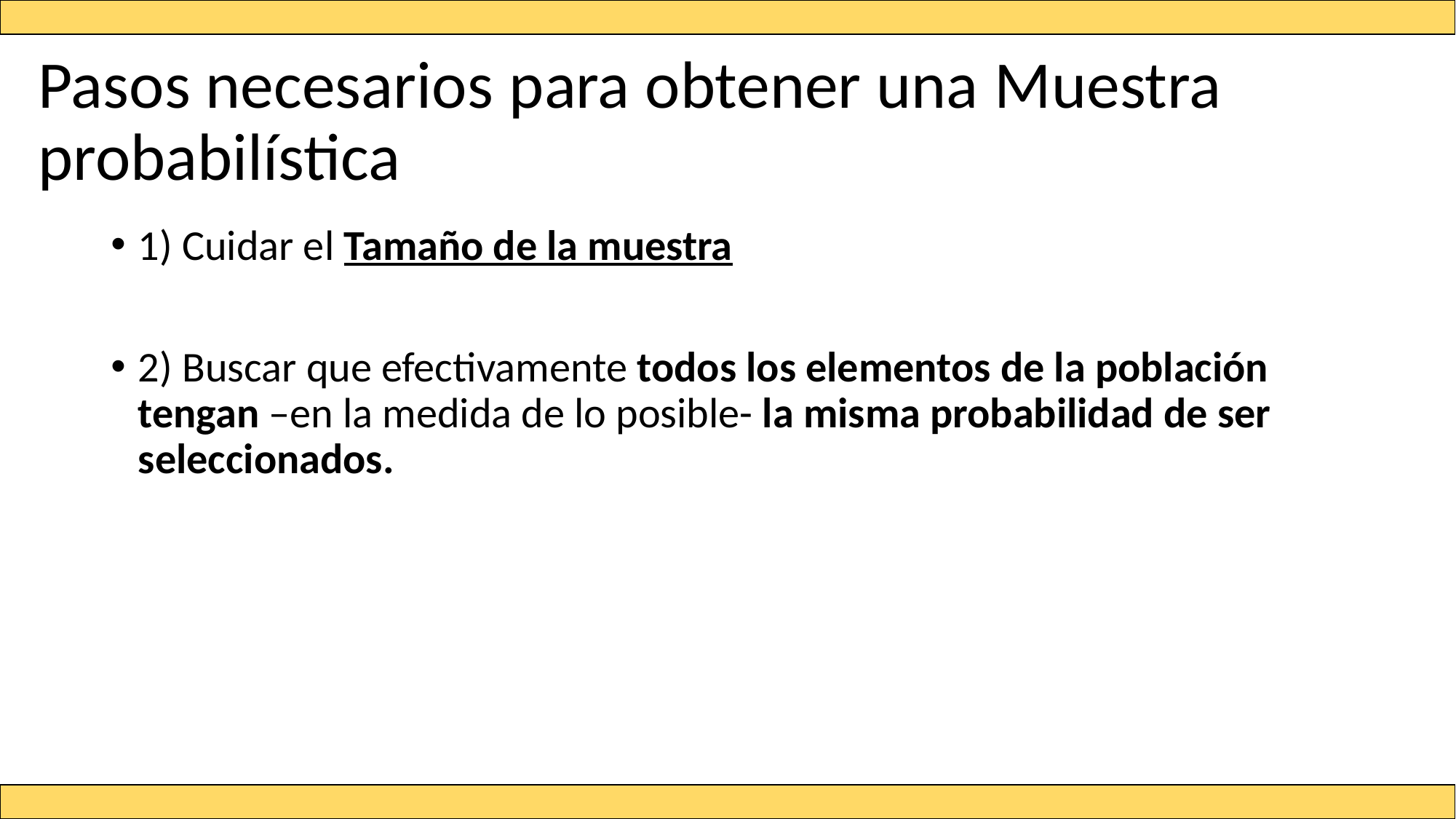

# Pasos necesarios para obtener una Muestra probabilística
1) Cuidar el Tamaño de la muestra

2) Buscar que efectivamente todos los elementos de la población tengan –en la medida de lo posible- la misma probabilidad de ser seleccionados.